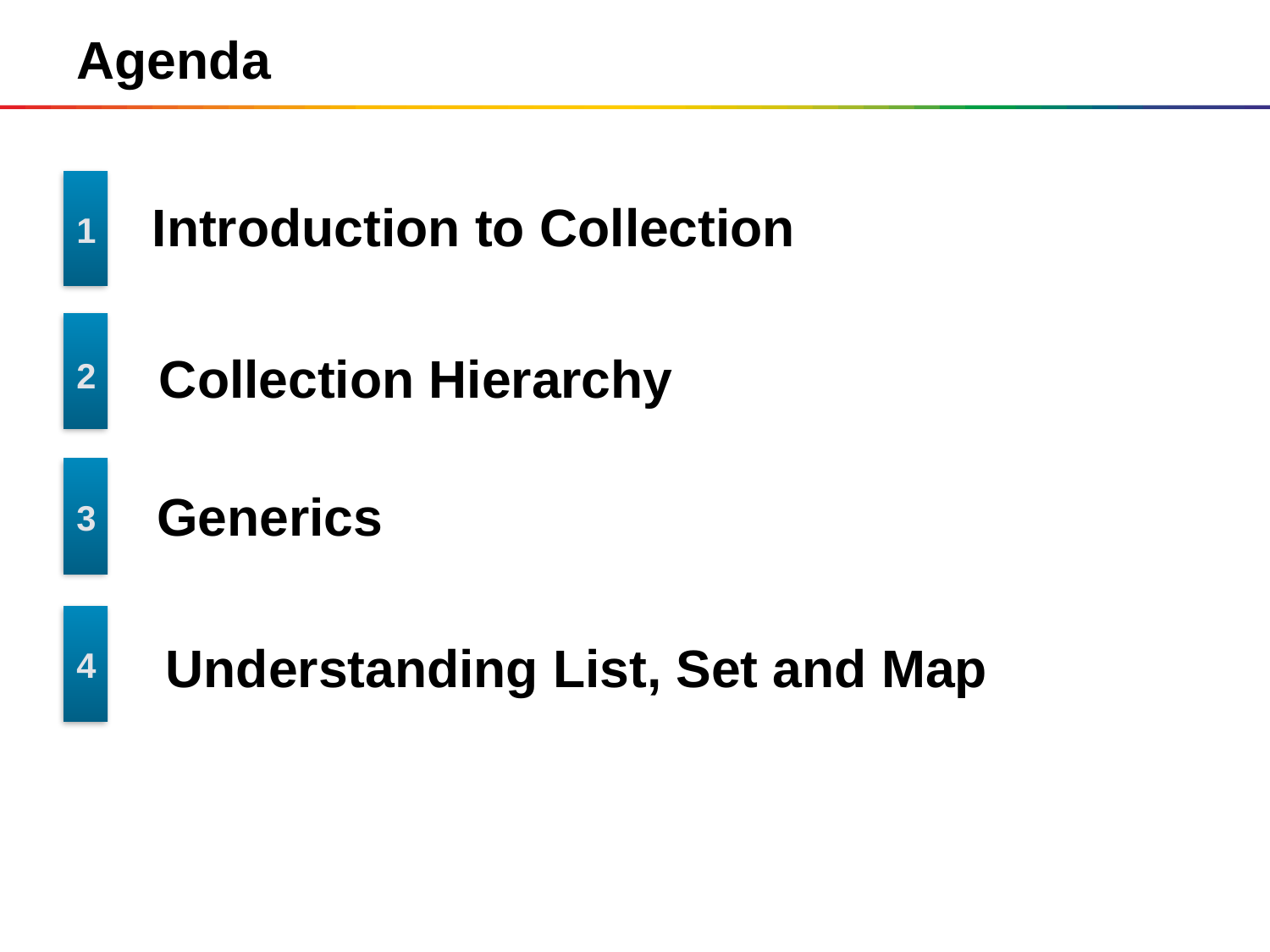

# Agenda

Introduction to Collection
1

Collection Hierarchy
2

Generics
3

Understanding List, Set and Map
4